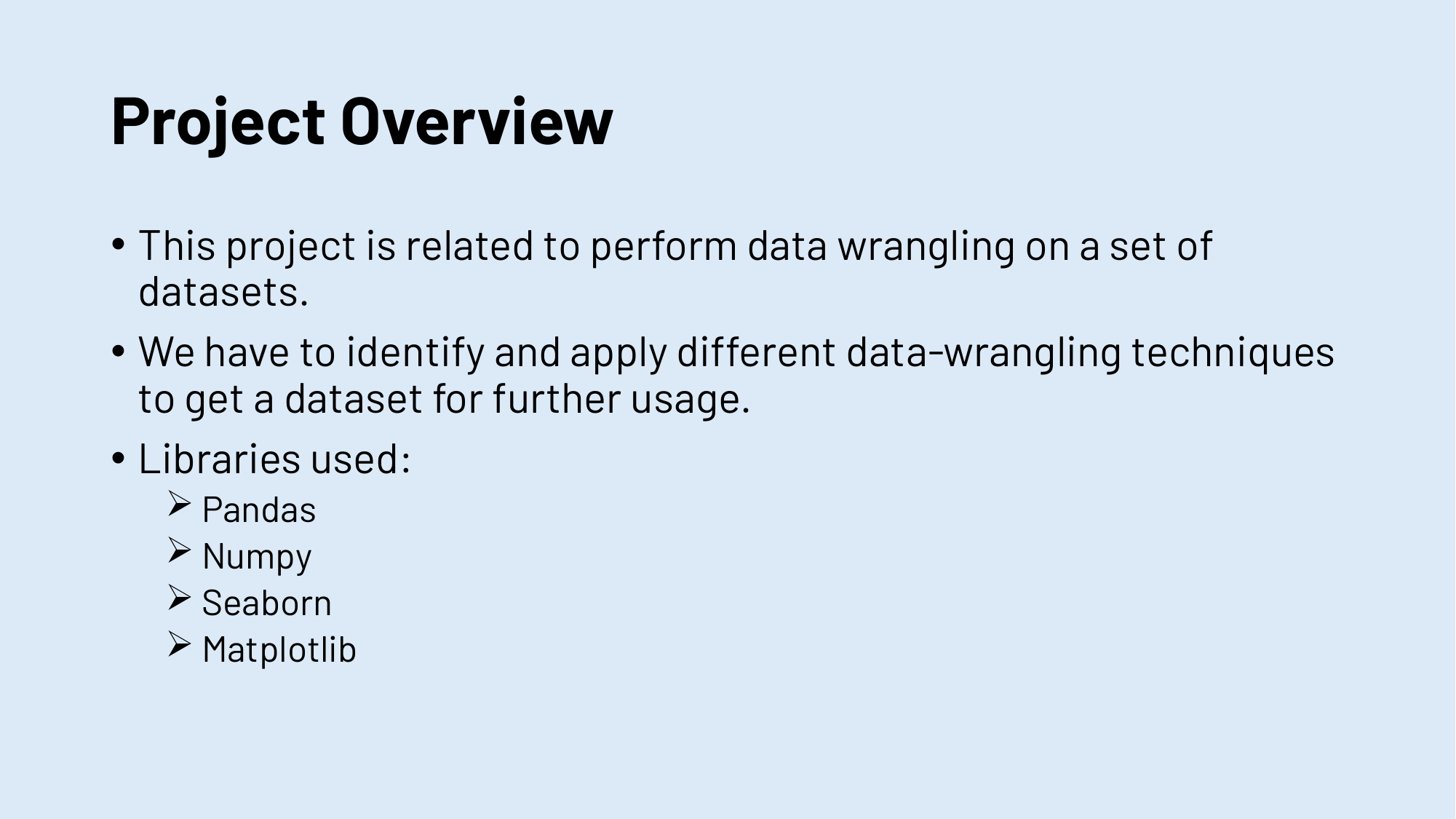

# Project Overview
This project is related to perform data wrangling on a set of datasets.
We have to identify and apply different data-wrangling techniques to get a dataset for further usage.
Libraries used:
 Pandas
 Numpy
 Seaborn
 Matplotlib